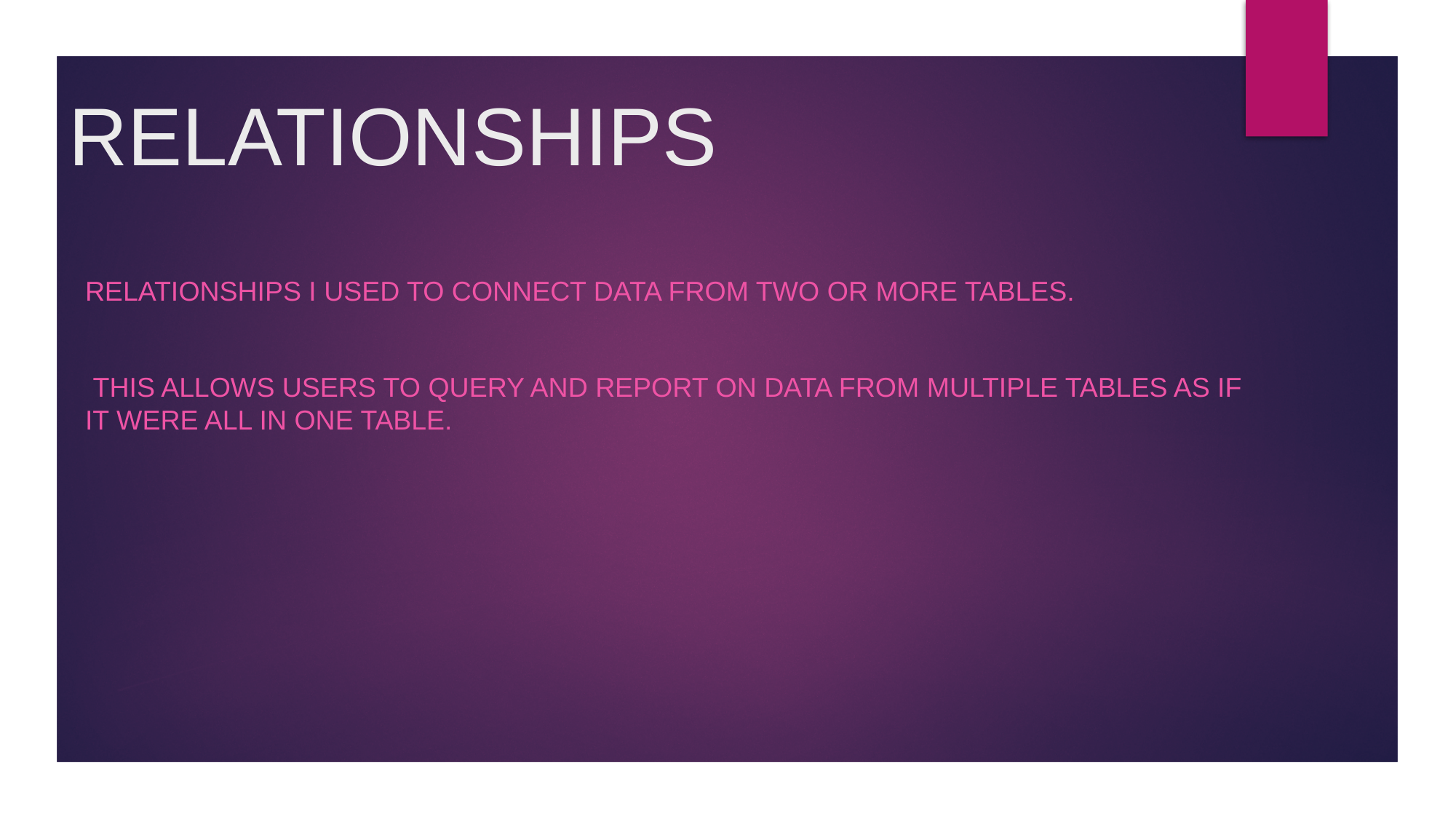

# RELATIONSHIPS

Relationships i used to connect data from two or more tables.

 This allows users to query and report on data from multiple tables as if it were all in one table.